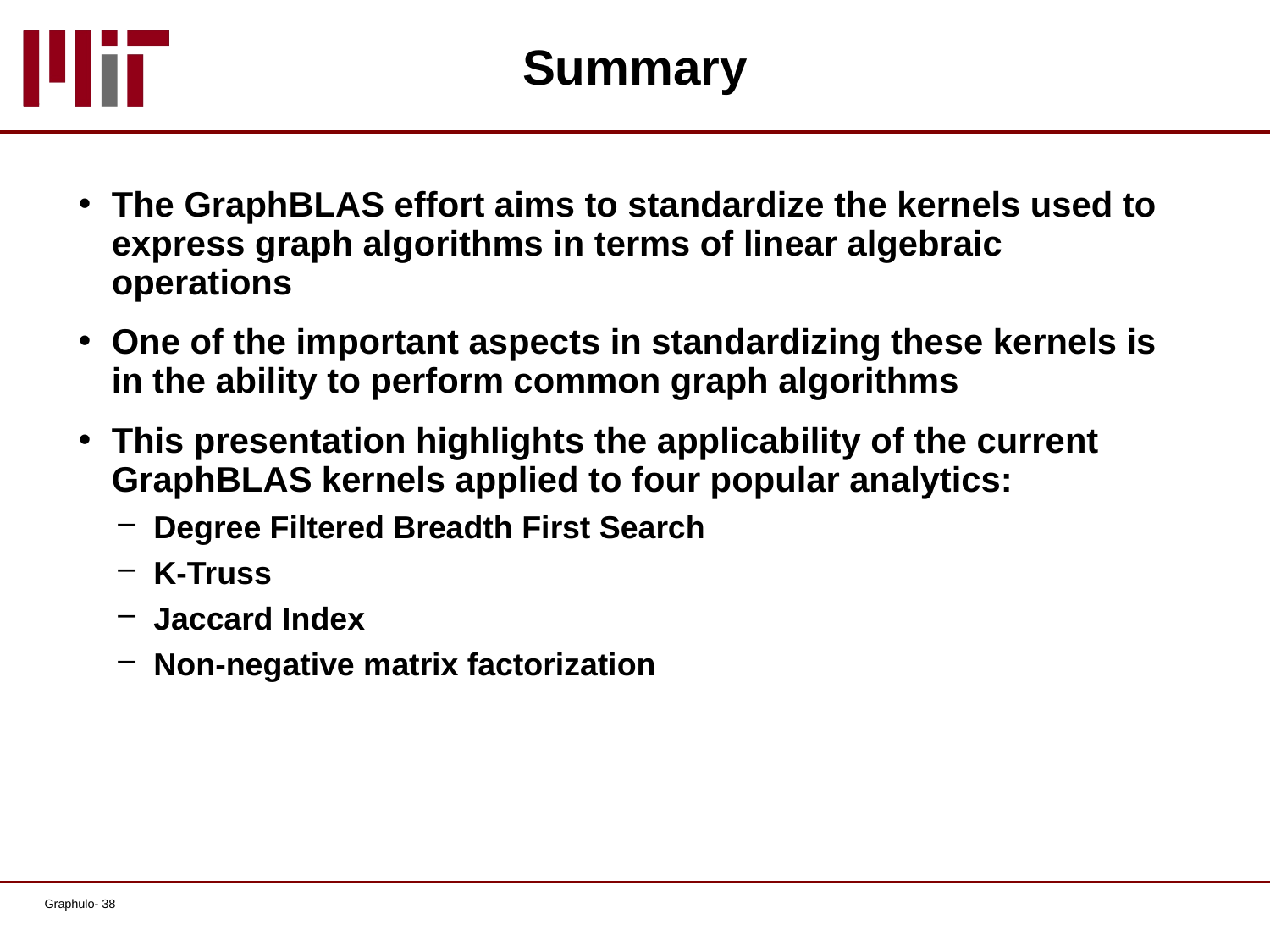

# Summary
The GraphBLAS effort aims to standardize the kernels used to express graph algorithms in terms of linear algebraic operations
One of the important aspects in standardizing these kernels is in the ability to perform common graph algorithms
This presentation highlights the applicability of the current GraphBLAS kernels applied to four popular analytics:
Degree Filtered Breadth First Search
K-Truss
Jaccard Index
Non-negative matrix factorization